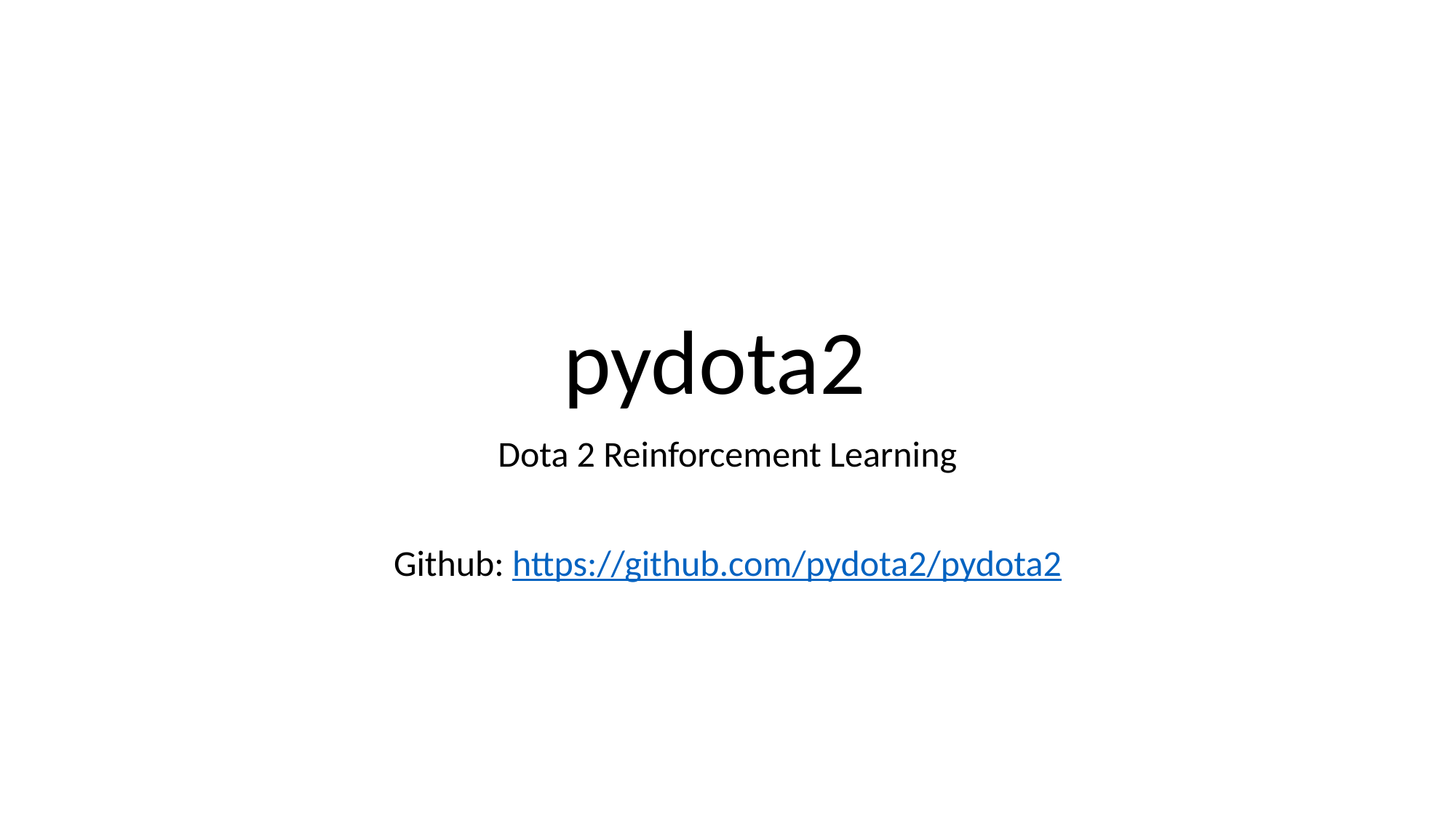

# pydota2
Dota 2 Reinforcement Learning

Github: https://github.com/pydota2/pydota2